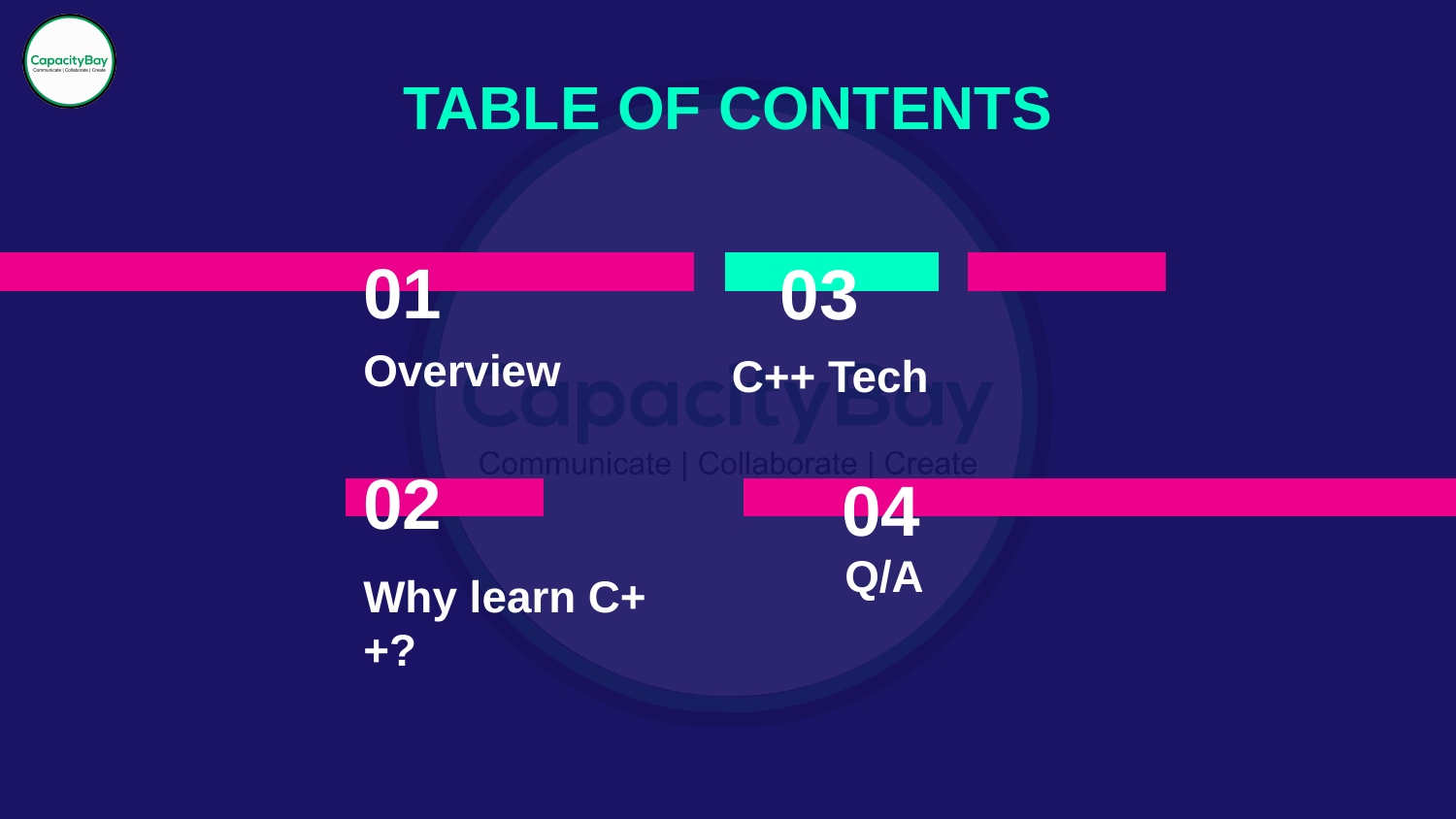

TABLE OF CONTENTS
03
# 01
C++ Tech
Overview
04
02
Q/A
Why learn C++?